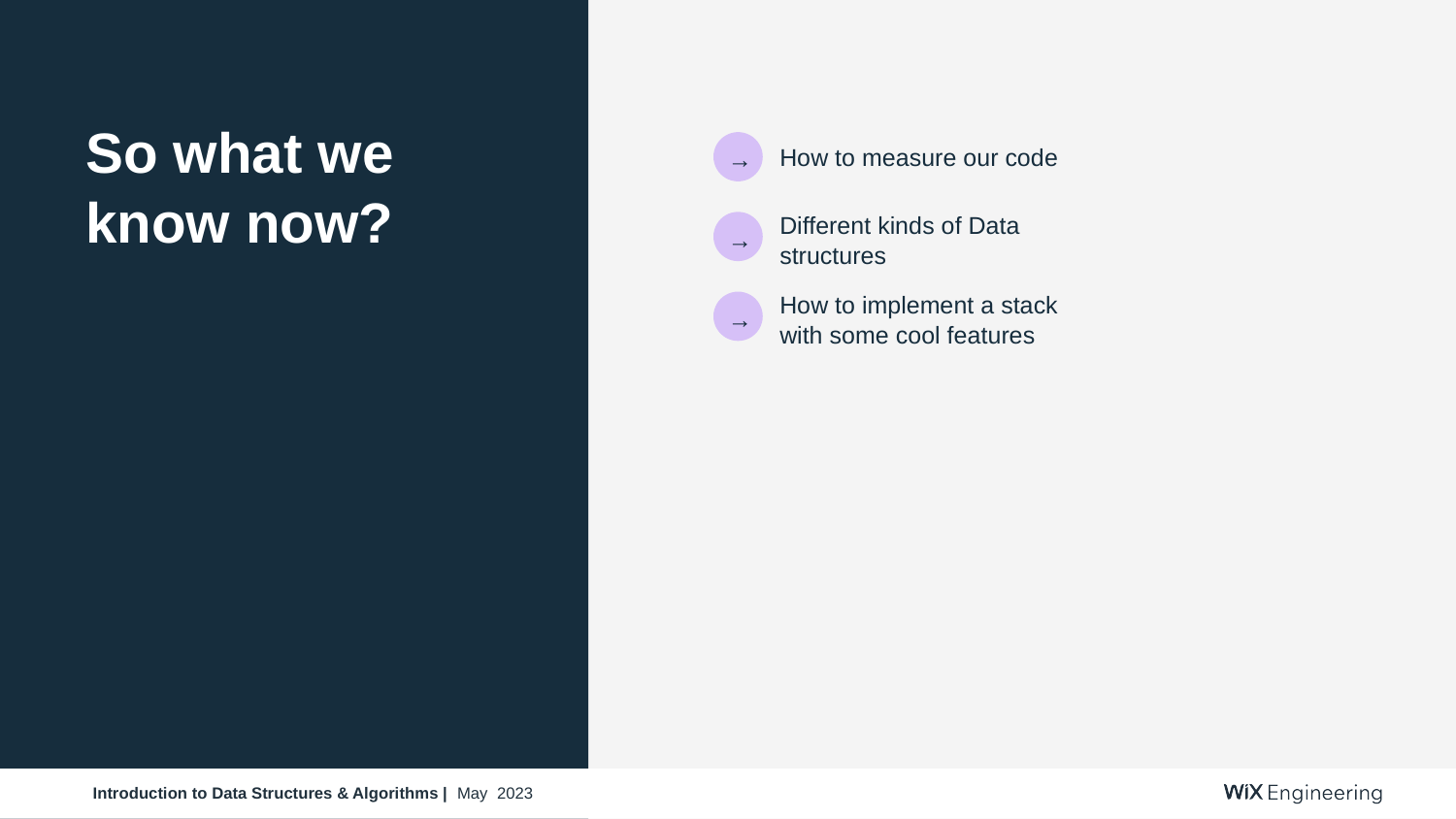

So what we know now?
How to measure our code
→
Different kinds of Data structures
→
How to implement a stack with some cool features
→
Introduction to Data Structures & Algorithms |  May  2023